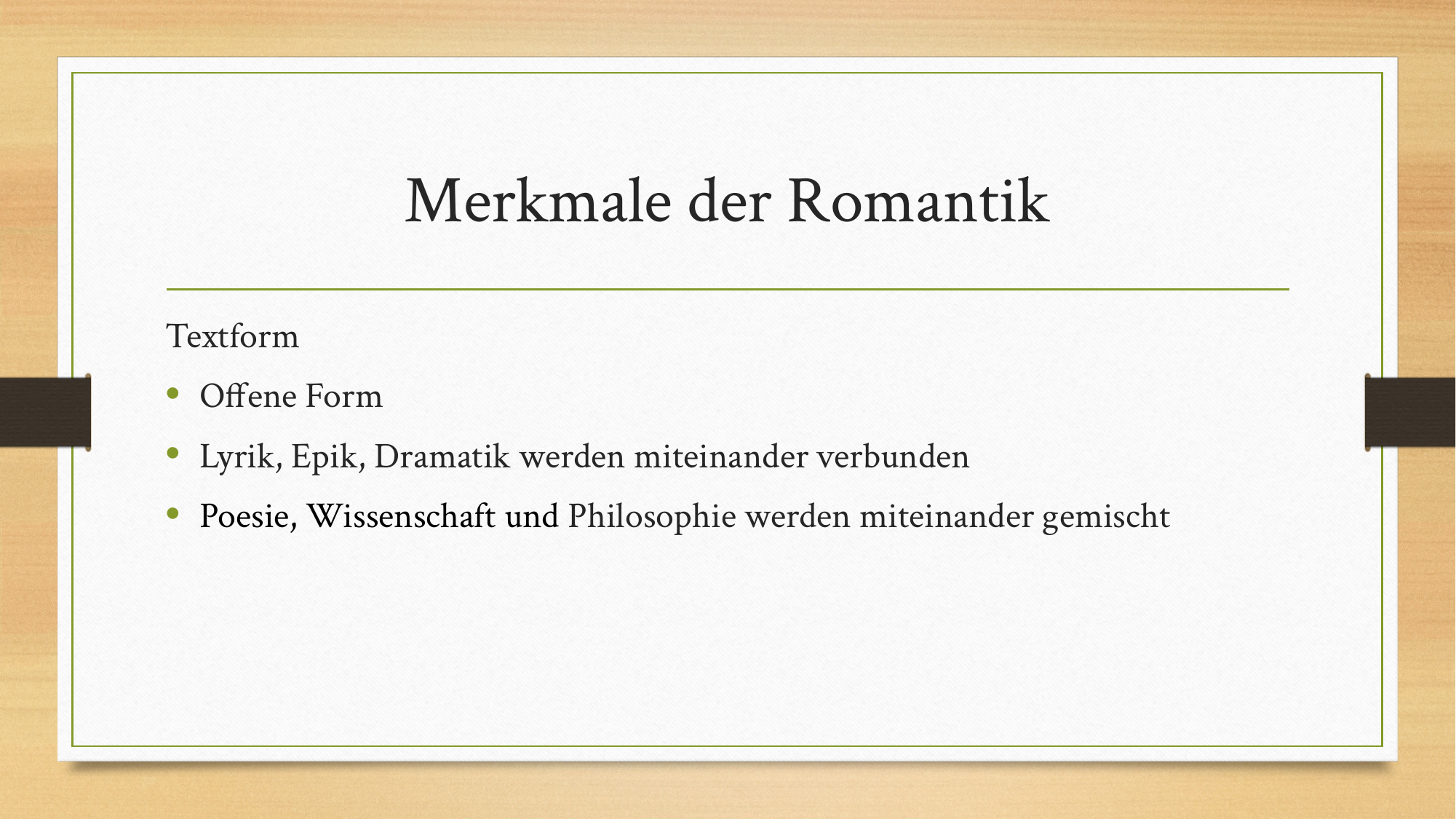

# Merkmale der Romantik
Textform
Offene Form
Lyrik, Epik, Dramatik werden miteinander verbunden
Poesie, Wissenschaft und Philosophie werden miteinander gemischt